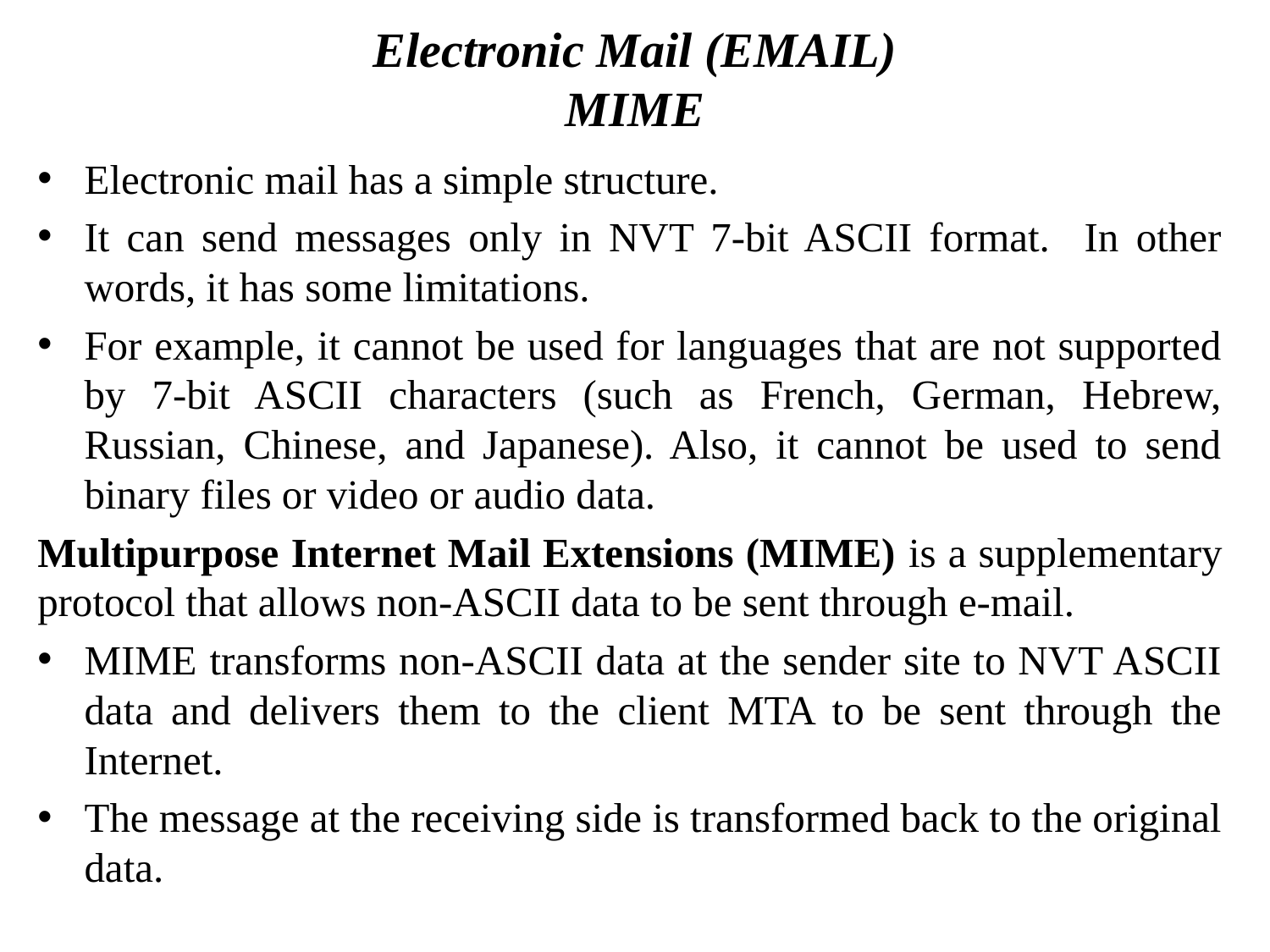

# Electronic Mail (EMAIL) MIME
Electronic mail has a simple structure.
It can send messages only in NVT 7-bit ASCII format.  In other words, it has some limitations.
For example, it cannot be used for languages that are not supported by 7-bit ASCII characters (such as French, German, Hebrew, Russian, Chinese, and Japanese). Also, it cannot be used to send binary files or video or audio data.
Multipurpose Internet Mail Extensions (MIME) is a supplementary protocol that allows non-ASCII data to be sent through e-mail.
MIME transforms non-ASCII data at the sender site to NVT ASCII data and delivers them to the client MTA to be sent through the Internet.
The message at the receiving side is transformed back to the original data.